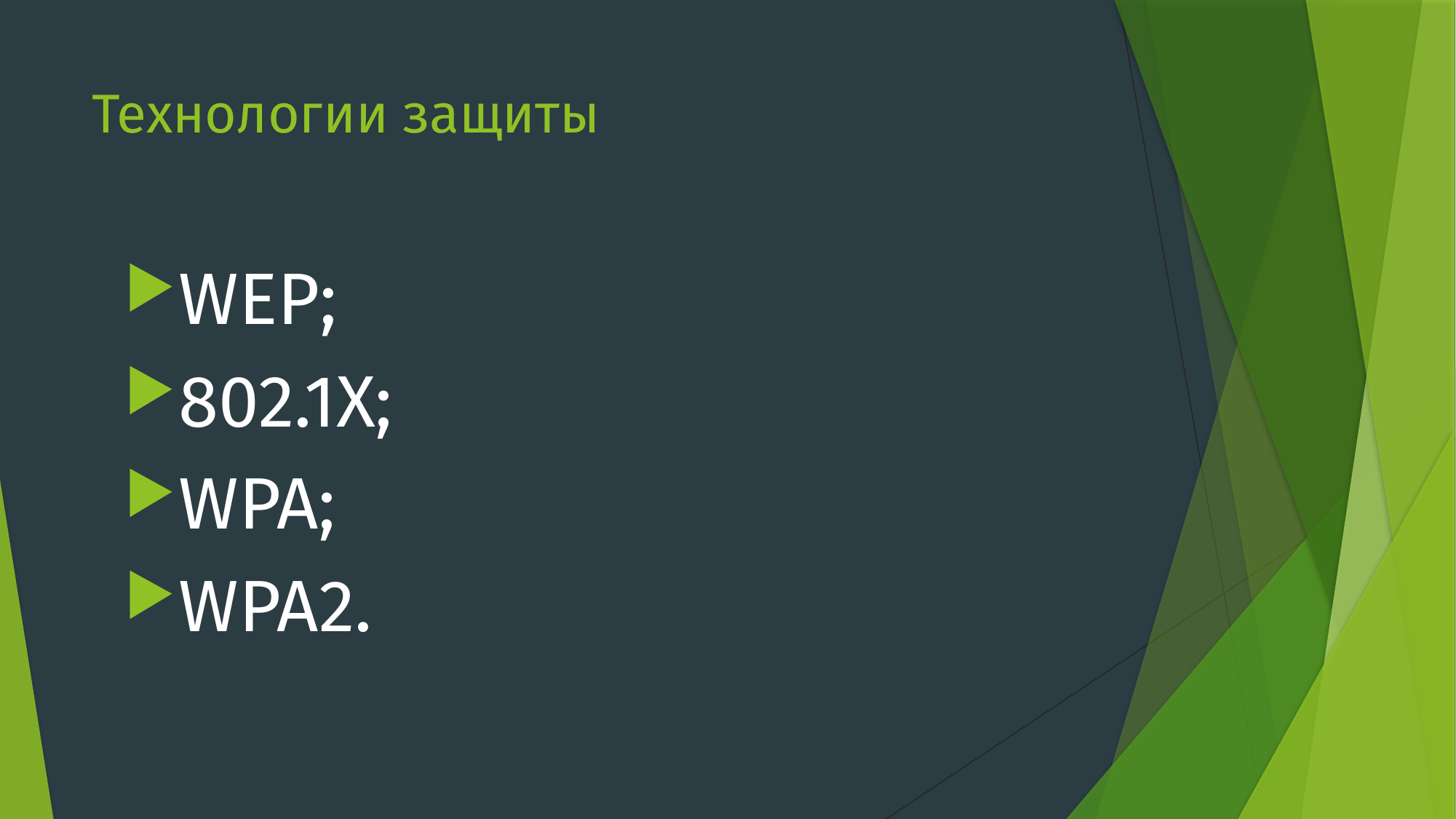

# Технологии защиты
WEP;
802.1X;
WPA;
WPA2.